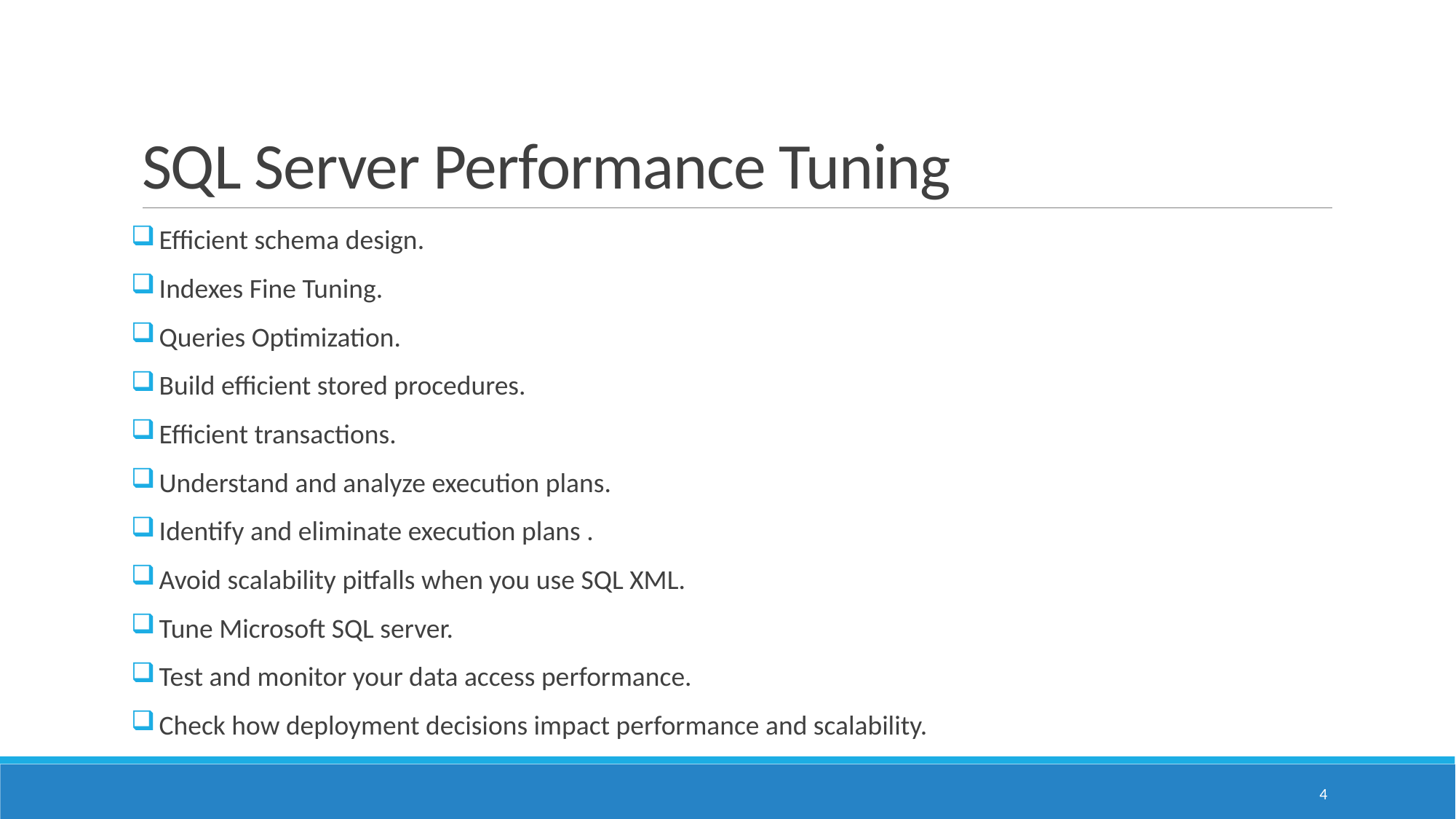

# SQL Server Performance Tuning
 Efficient schema design.
 Indexes Fine Tuning.
 Queries Optimization.
 Build efficient stored procedures.
 Efficient transactions.
 Understand and analyze execution plans.
 Identify and eliminate execution plans .
 Avoid scalability pitfalls when you use SQL XML.
 Tune Microsoft SQL server.
 Test and monitor your data access performance.
 Check how deployment decisions impact performance and scalability.

4